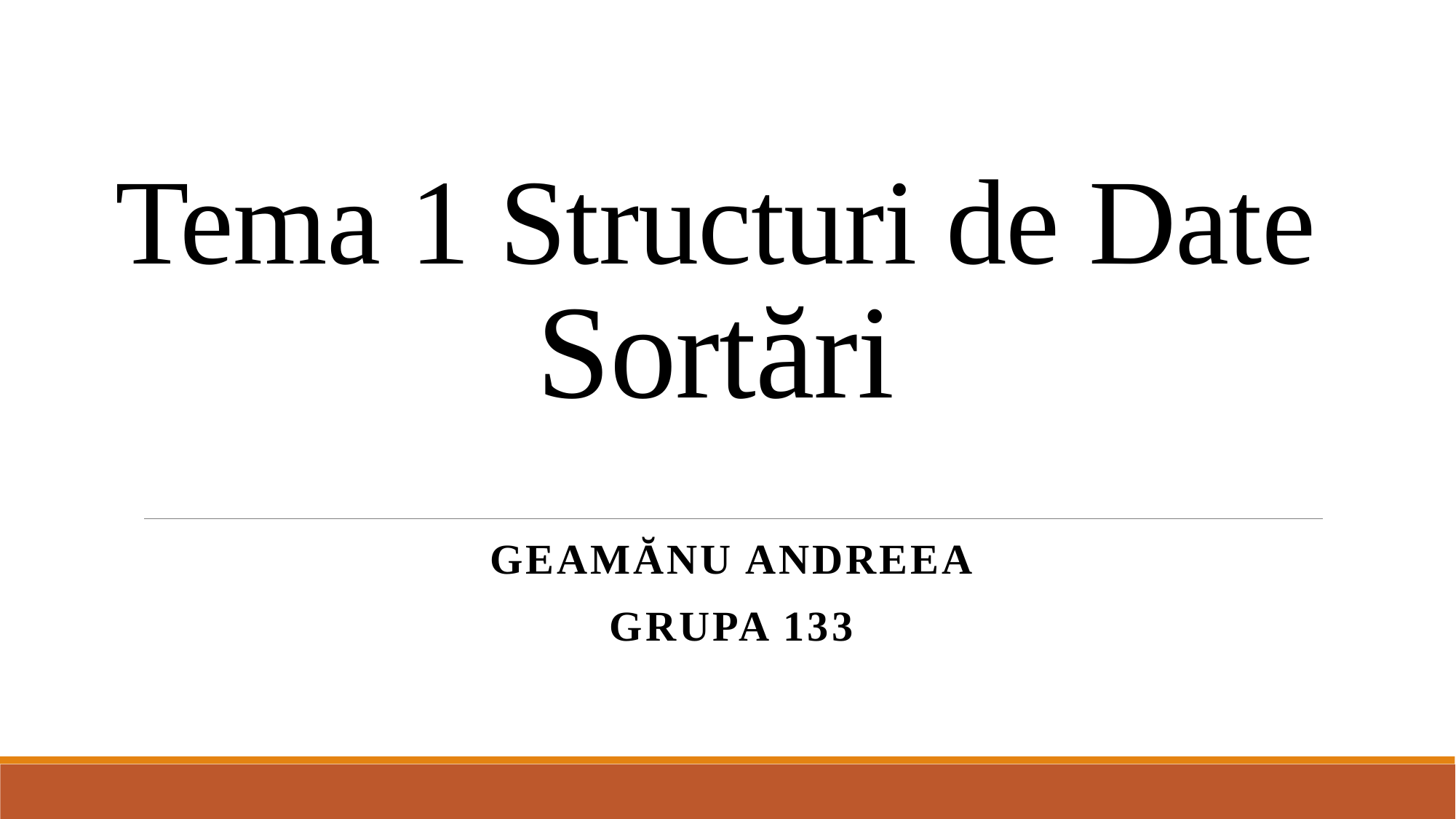

# Tema 1 Structuri de Date Sortări
GEAMĂNU ANDREEA
Grupa 133